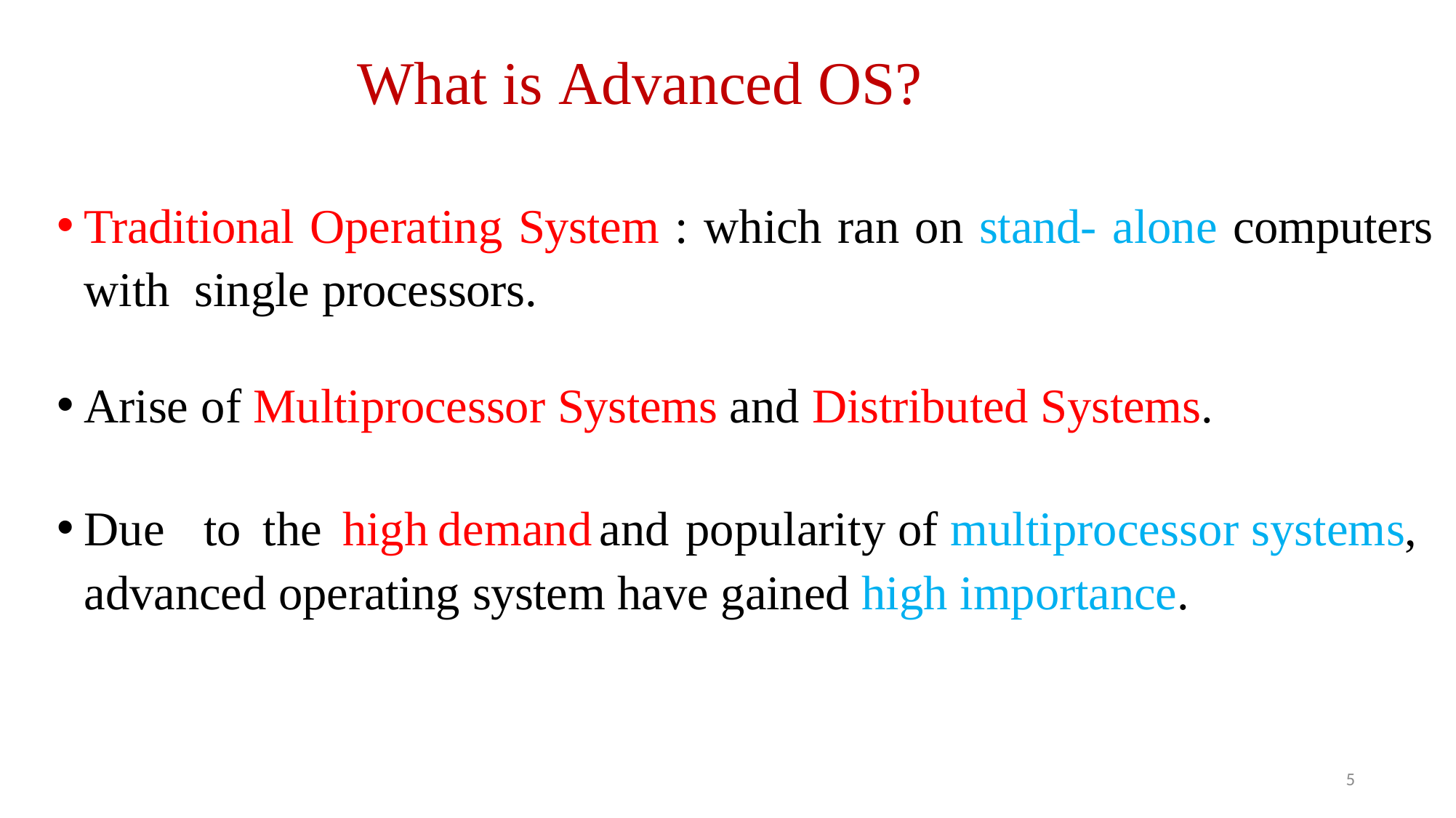

# What is Advanced OS?
Traditional Operating System : which ran on stand- alone computers with  single processors.

Arise of Multiprocessor Systems and Distributed Systems.

Due	to	the	high	demand	and	popularity of multiprocessor systems,  advanced operating system have gained high importance.
5